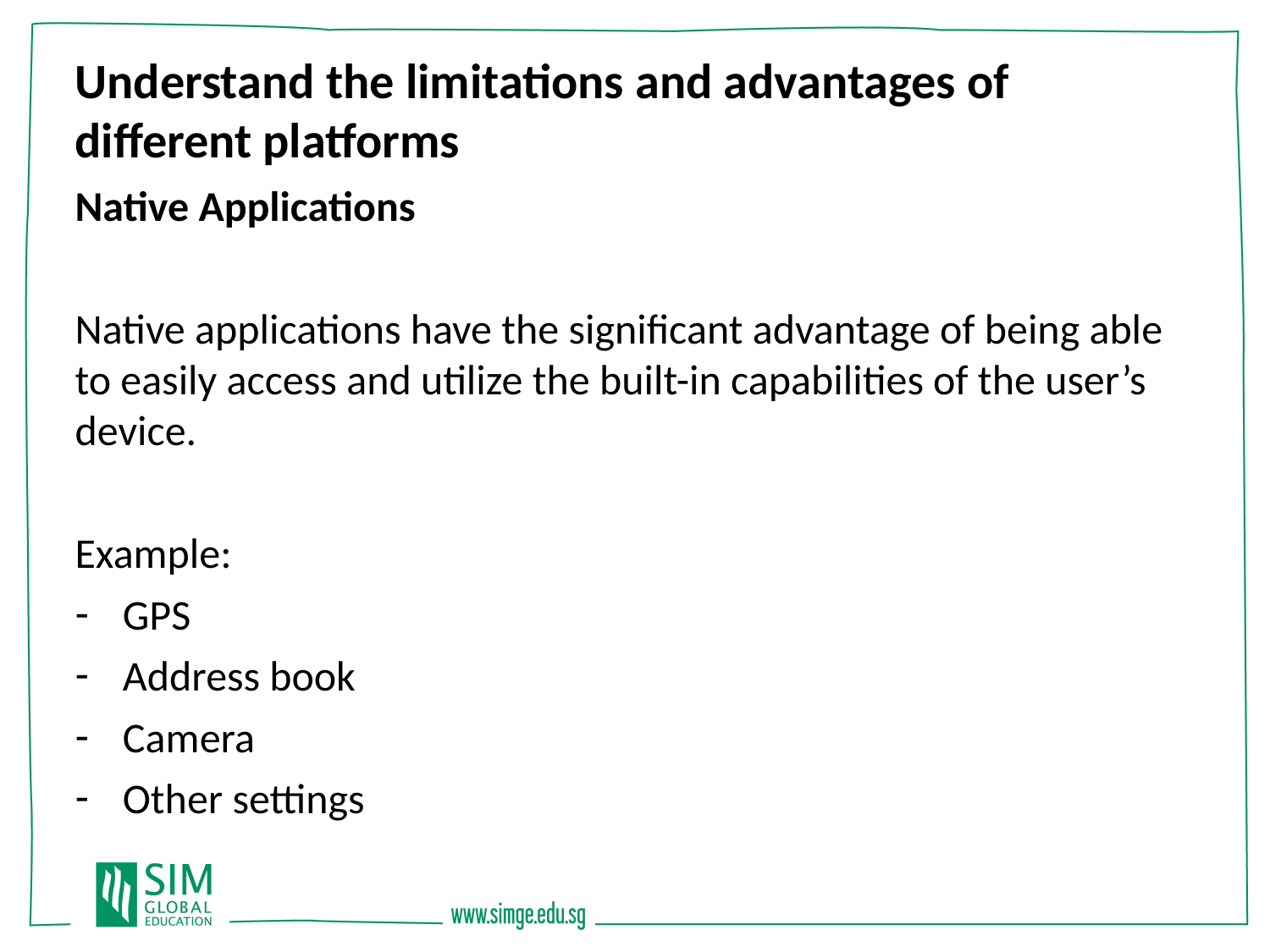

Understand the limitations and advantages of different platforms
Native Applications

Native applications have the significant advantage of being able to easily access and utilize the built-in capabilities of the user’s device.

Example:
GPS
Address book
Camera
Other settings